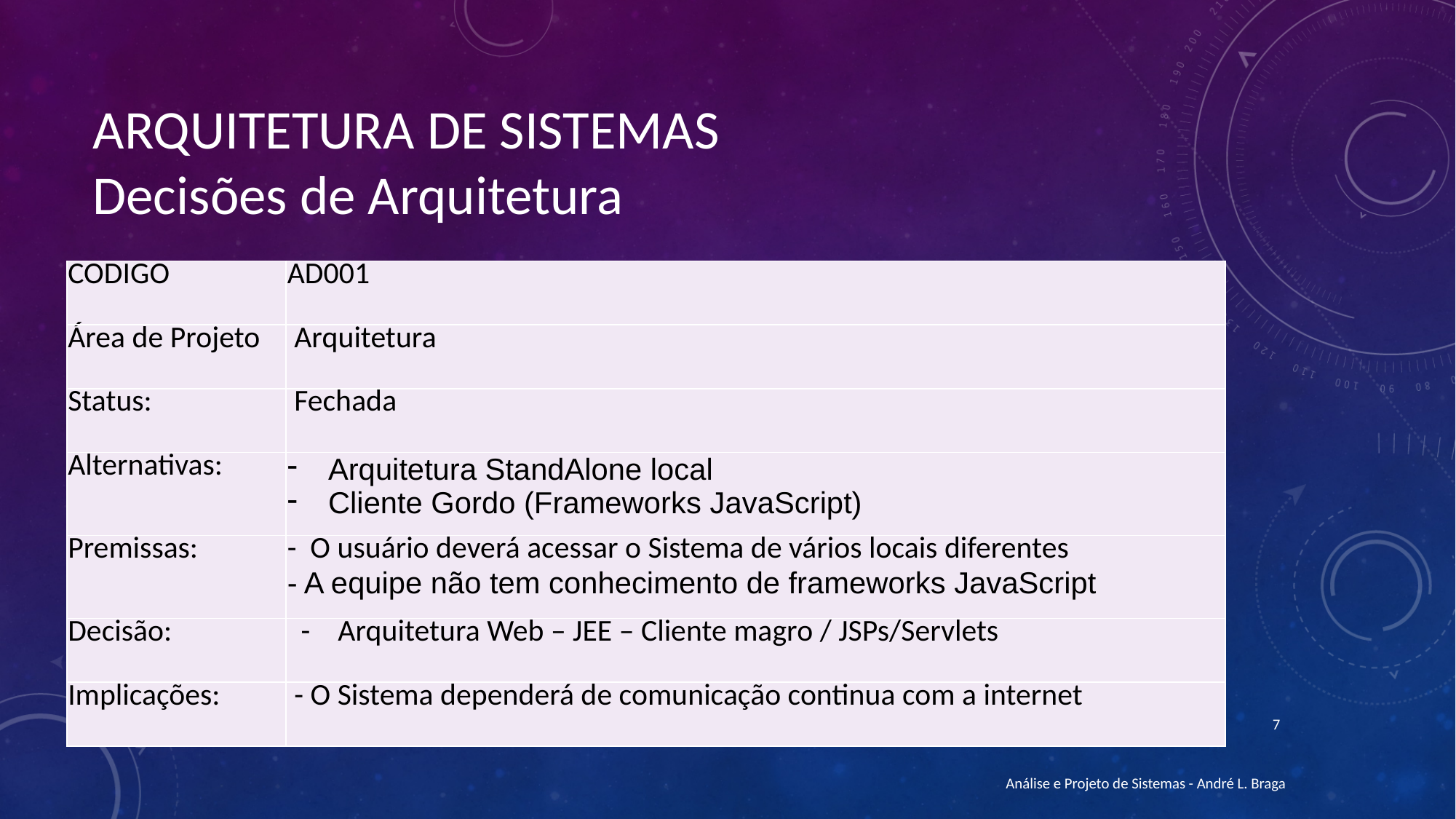

# Arquitetura de Sistemas Decisões de Arquitetura
| CODIGO | AD001 |
| --- | --- |
| Área de Projeto | Arquitetura |
| Status: | Fechada |
| Alternativas: | Arquitetura StandAlone local Cliente Gordo (Frameworks JavaScript) |
| Premissas: | -  O usuário deverá acessar o Sistema de vários locais diferentes - A equipe não tem conhecimento de frameworks JavaScript |
| Decisão: | - Arquitetura Web – JEE – Cliente magro / JSPs/Servlets |
| Implicações: | - O Sistema dependerá de comunicação continua com a internet |
7
Análise e Projeto de Sistemas - André L. Braga